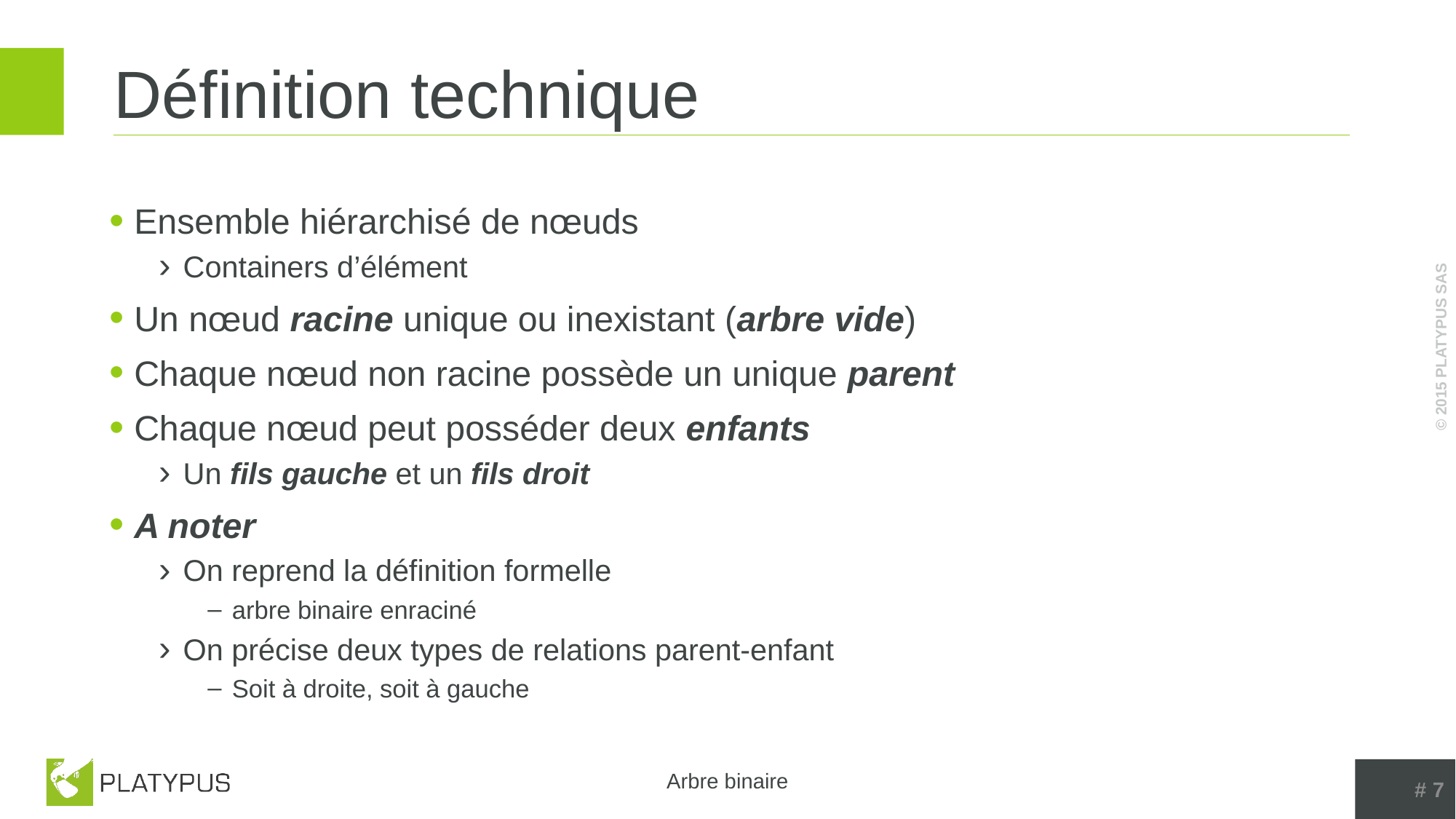

# Définition technique
Ensemble hiérarchisé de nœuds
Containers d’élément
Un nœud racine unique ou inexistant (arbre vide)
Chaque nœud non racine possède un unique parent
Chaque nœud peut posséder deux enfants
Un fils gauche et un fils droit
A noter
On reprend la définition formelle
arbre binaire enraciné
On précise deux types de relations parent-enfant
Soit à droite, soit à gauche
# 7
Arbre binaire